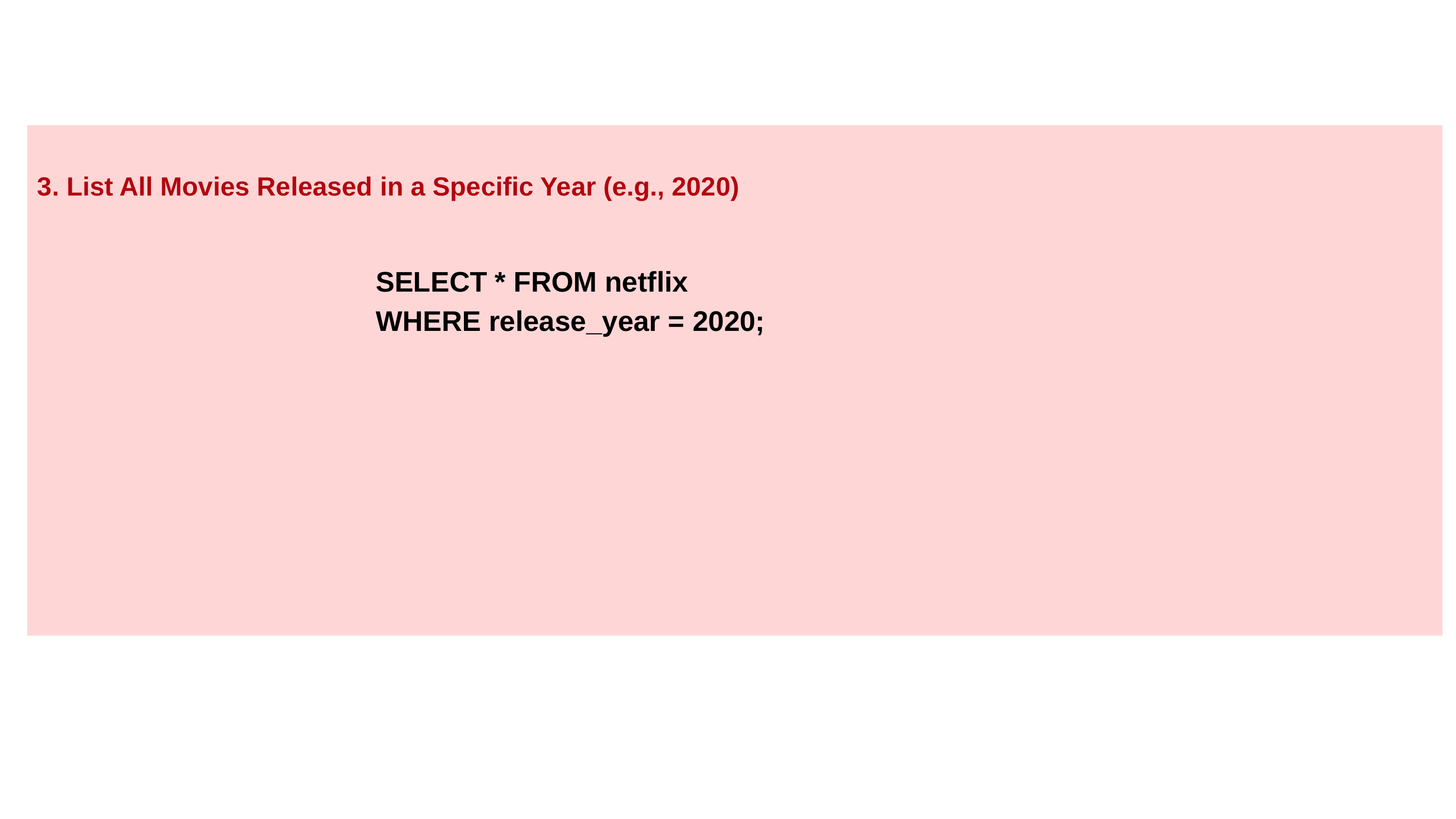

3. List All Movies Released in a Specific Year (e.g., 2020)
SELECT * FROM netflix
WHERE release_year = 2020;
By Manasa Bitla